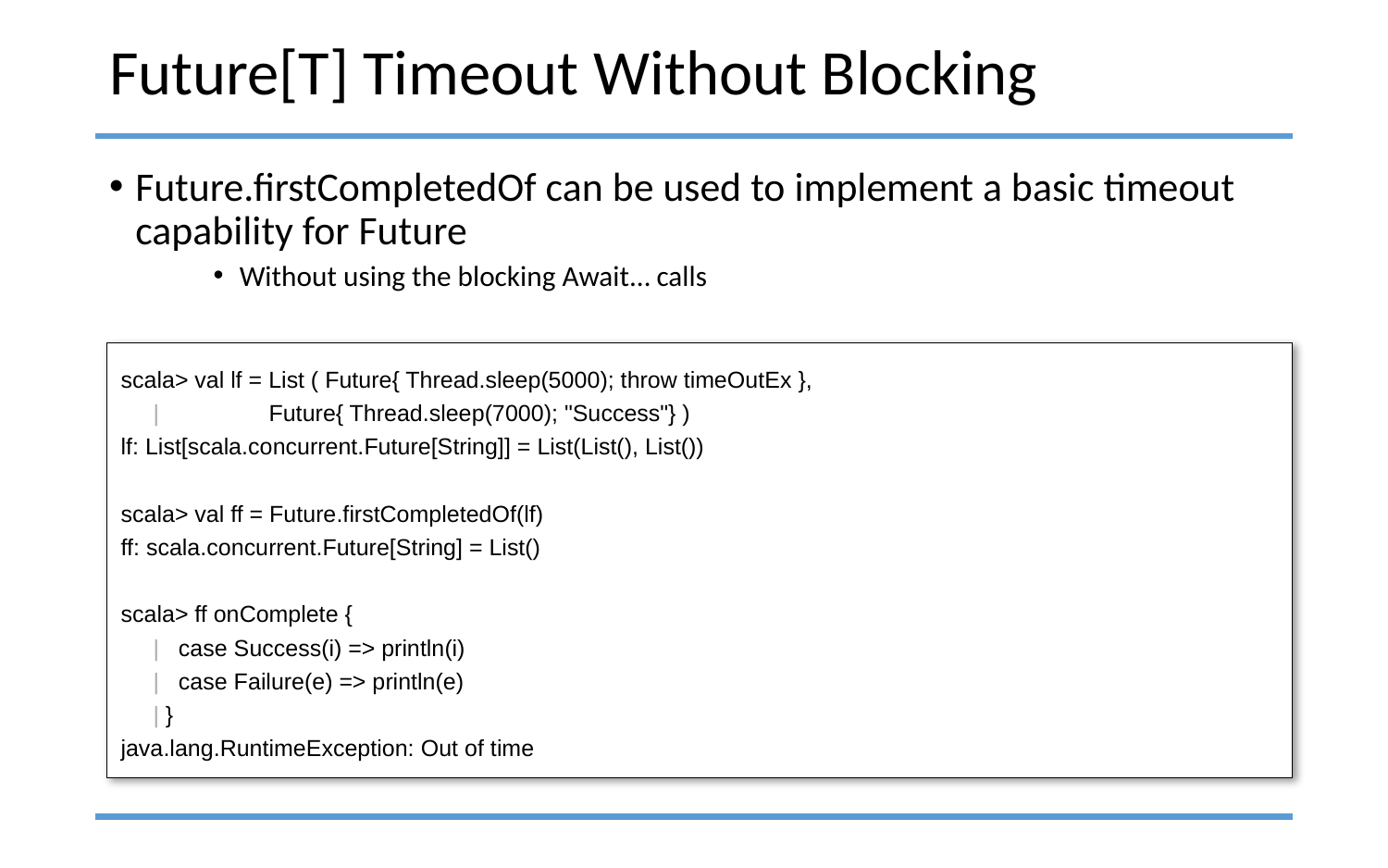

# Future[T] Timeout Without Blocking
Future.firstCompletedOf can be used to implement a basic timeout capability for Future
Without using the blocking Await… calls
scala> val lf = List ( Future{ Thread.sleep(5000); throw timeOutEx },
     |                 Future{ Thread.sleep(7000); "Success"} )
lf: List[scala.concurrent.Future[String]] = List(List(), List())

scala> val ff = Future.firstCompletedOf(lf)
ff: scala.concurrent.Future[String] = List()

scala> ff onComplete {
     |   case Success(i) => println(i)
     |   case Failure(e) => println(e)
     | }
java.lang.RuntimeException: Out of time